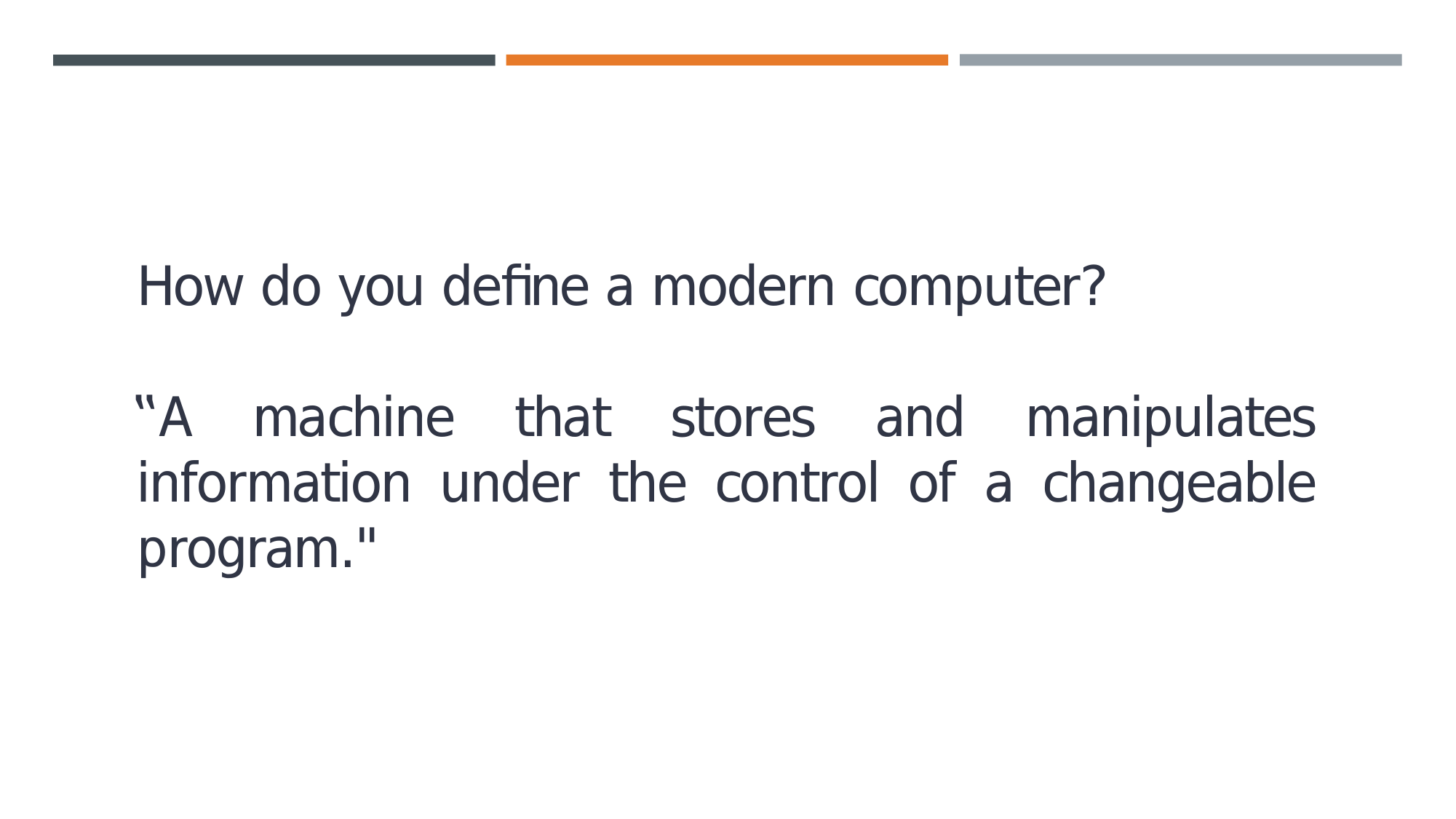

How do you define a modern computer?

“A machine that stores and manipulates information under the control of a changeable program."